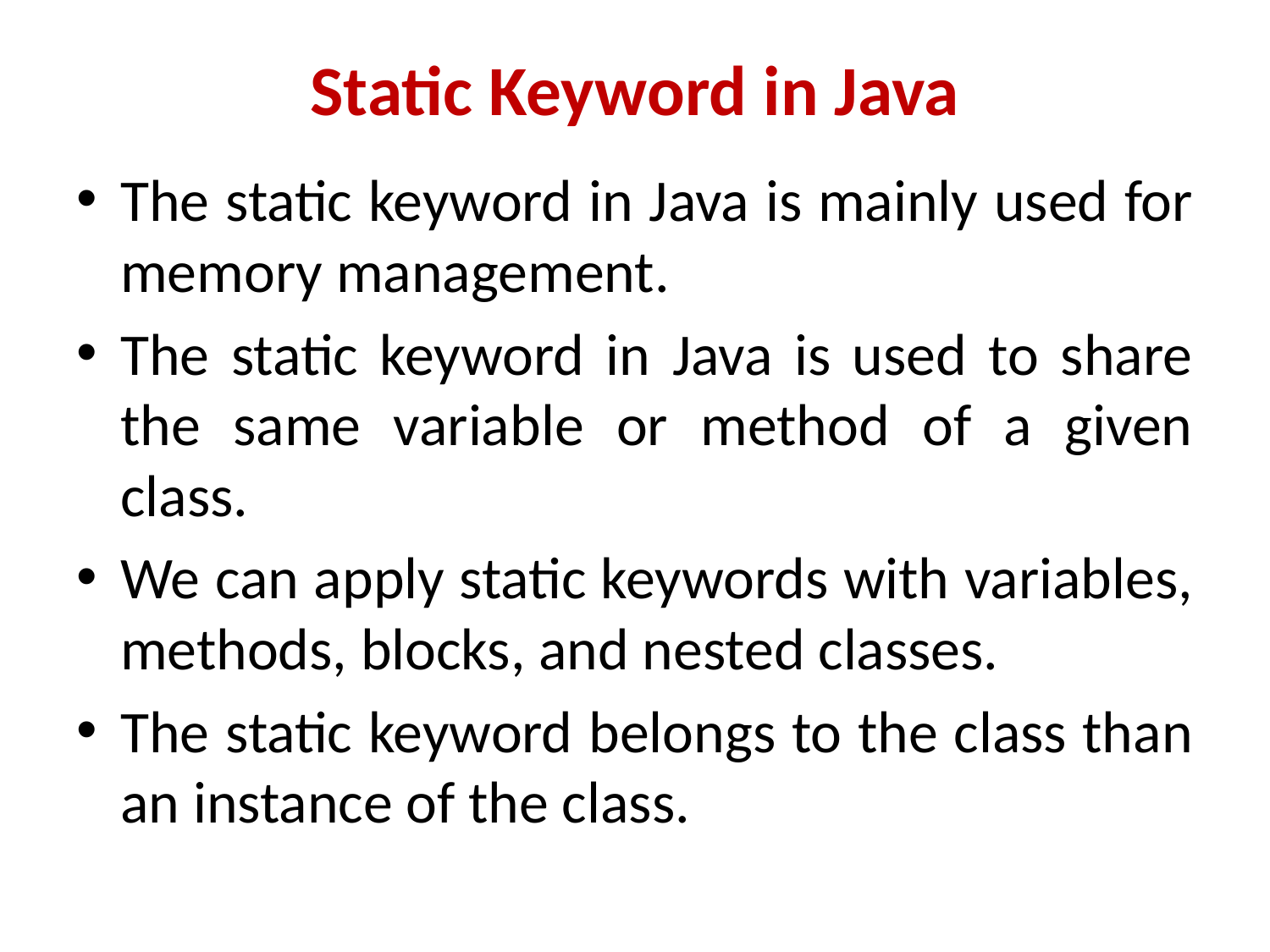

# Static Keyword in Java
The static keyword in Java is mainly used for memory management.
The static keyword in Java is used to share the same variable or method of a given class.
We can apply static keywords with variables, methods, blocks, and nested classes.
The static keyword belongs to the class than an instance of the class.